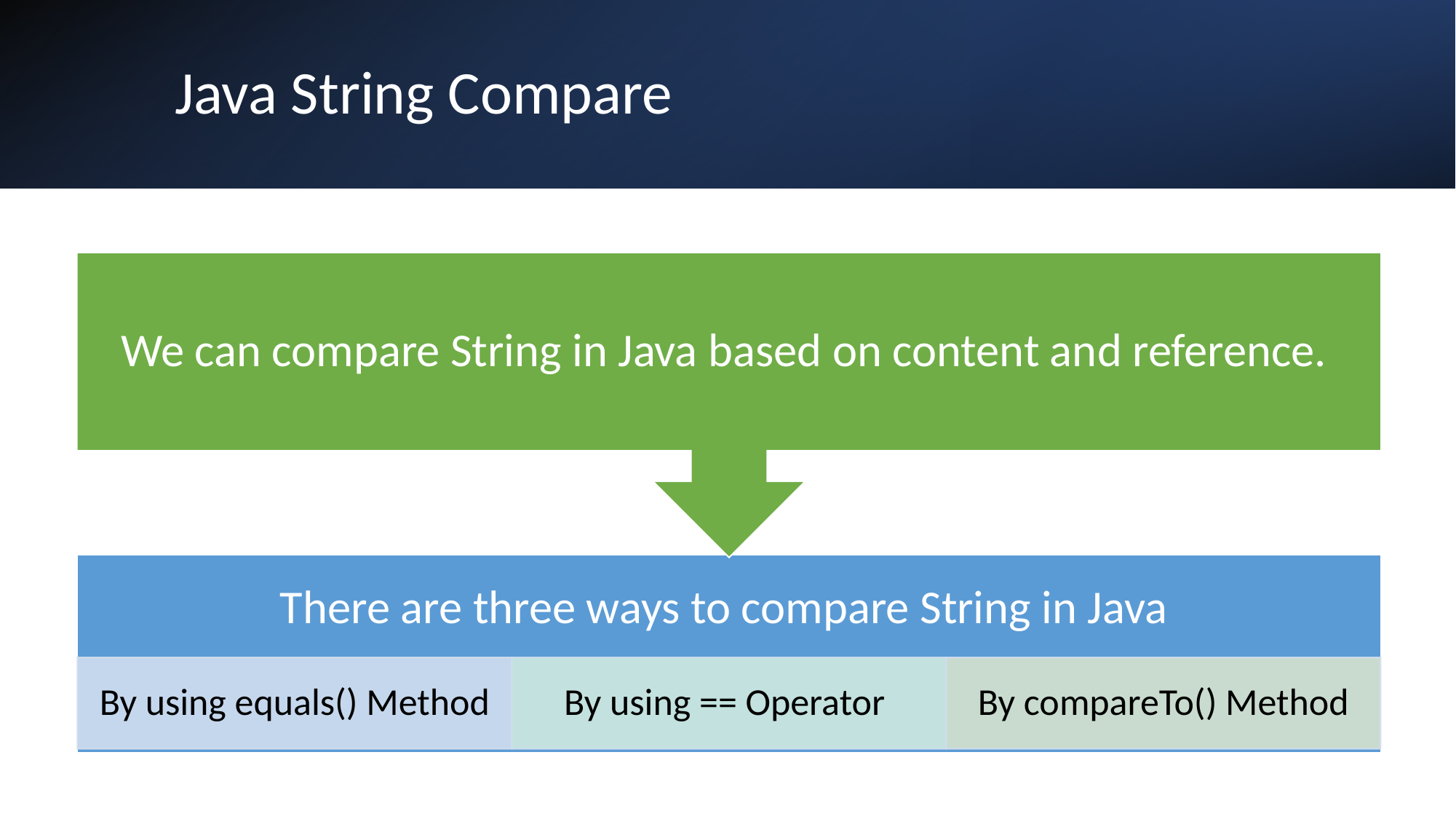

# Java String Compare
There are three ways to compare String in Java
By using equals() Method
By using == Operator
By compareTo() Method
We can compare String in Java based on content and reference.